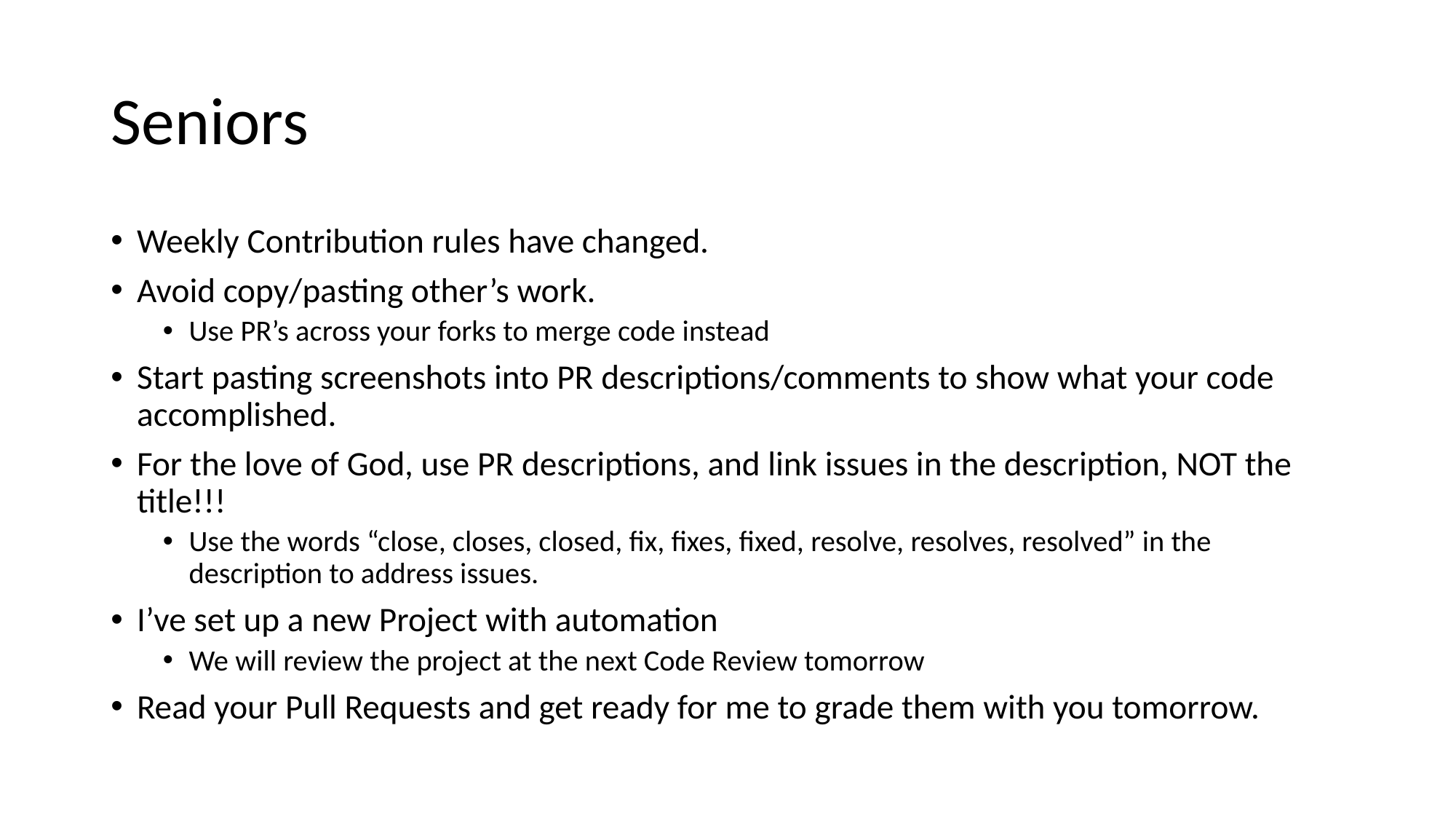

# Seniors
Weekly Contribution rules have changed.
Avoid copy/pasting other’s work.
Use PR’s across your forks to merge code instead
Start pasting screenshots into PR descriptions/comments to show what your code accomplished.
For the love of God, use PR descriptions, and link issues in the description, NOT the title!!!
Use the words “close, closes, closed, fix, fixes, fixed, resolve, resolves, resolved” in the description to address issues.
I’ve set up a new Project with automation
We will review the project at the next Code Review tomorrow
Read your Pull Requests and get ready for me to grade them with you tomorrow.